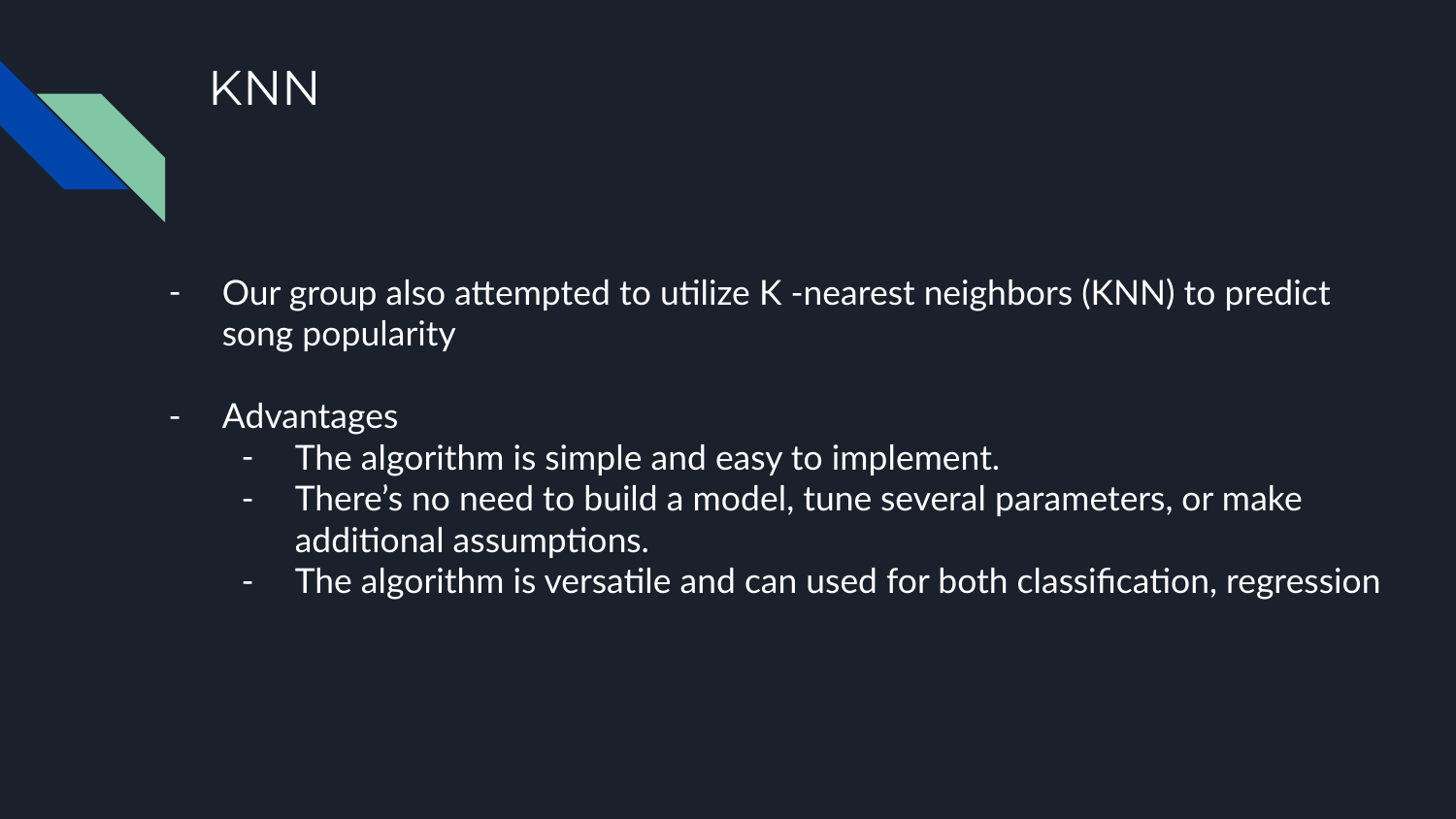

# KNN
Our group also attempted to utilize K -nearest neighbors (KNN) to predict song popularity

Advantages
The algorithm is simple and easy to implement.
There’s no need to build a model, tune several parameters, or make additional assumptions.
The algorithm is versatile and can used for both classification, regression